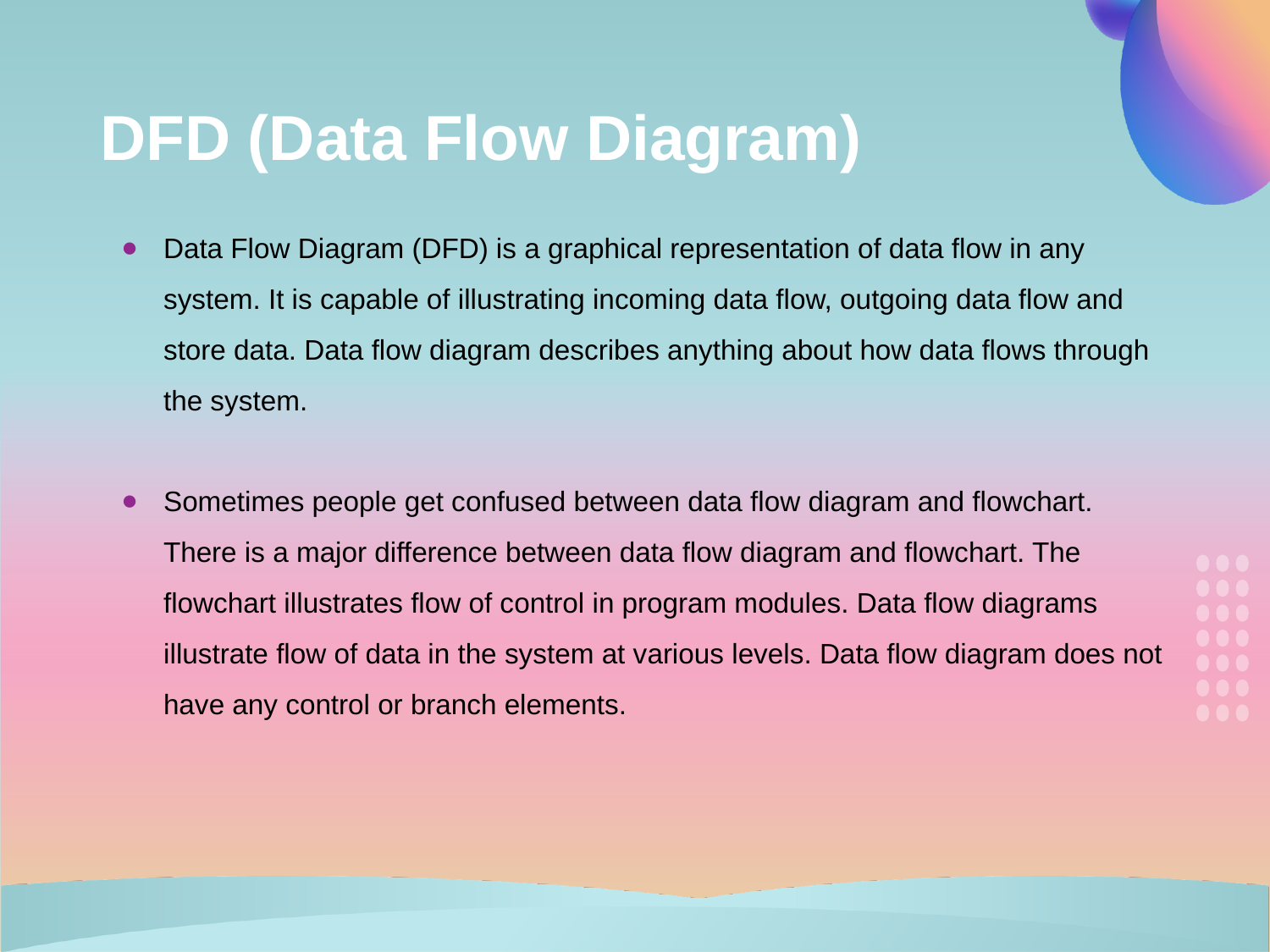

# DFD (Data Flow Diagram)
Data Flow Diagram (DFD) is a graphical representation of data flow in any system. It is capable of illustrating incoming data flow, outgoing data flow and store data. Data flow diagram describes anything about how data flows through the system.

Sometimes people get confused between data flow diagram and flowchart. There is a major difference between data flow diagram and flowchart. The flowchart illustrates flow of control in program modules. Data flow diagrams illustrate flow of data in the system at various levels. Data flow diagram does not have any control or branch elements.